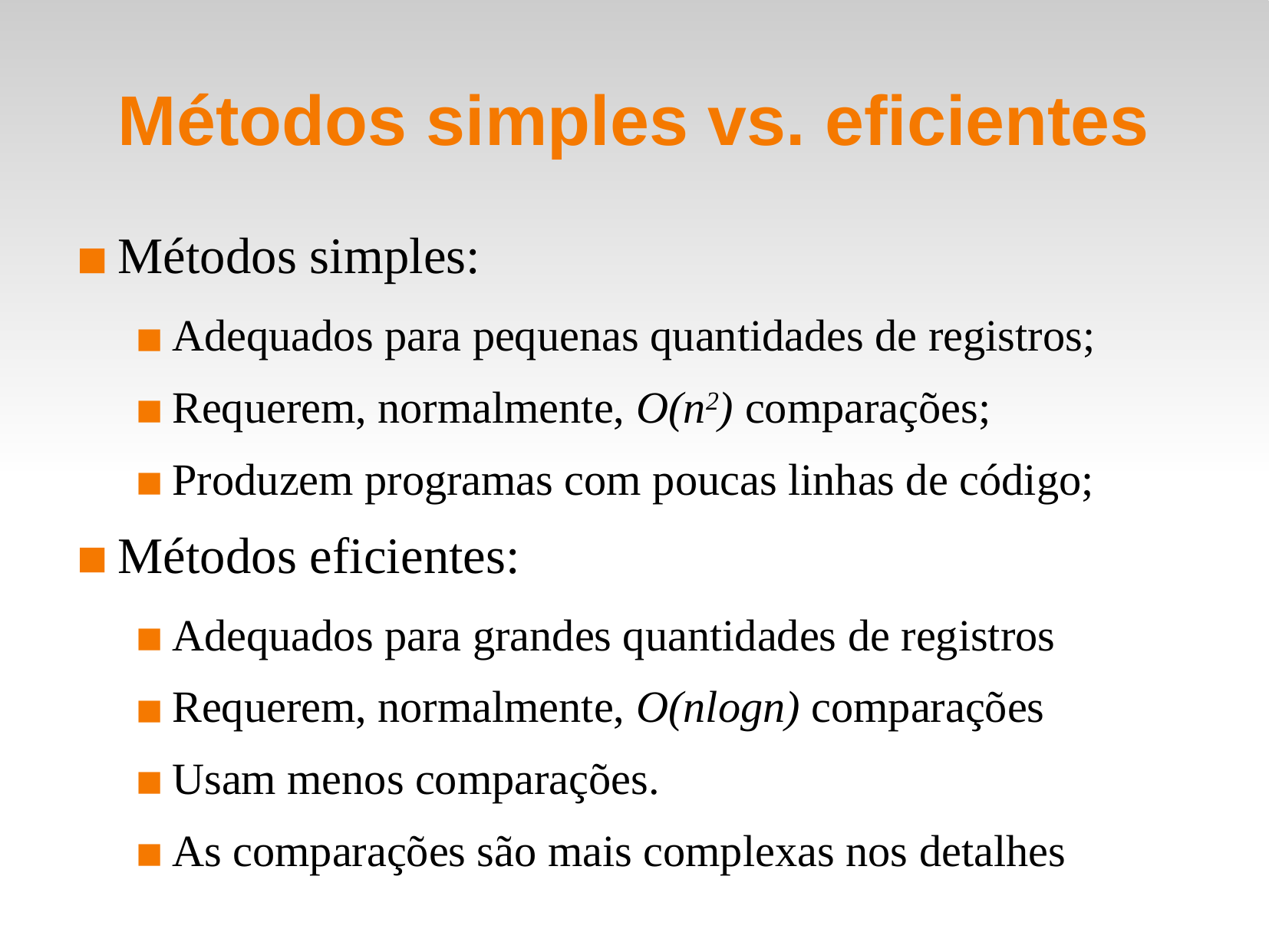

Métodos simples vs. eficientes
Métodos simples:
Adequados para pequenas quantidades de registros;
Requerem, normalmente, O(n2) comparações;
Produzem programas com poucas linhas de código;
Métodos eficientes:
Adequados para grandes quantidades de registros
Requerem, normalmente, O(nlogn) comparações
Usam menos comparações.
As comparações são mais complexas nos detalhes